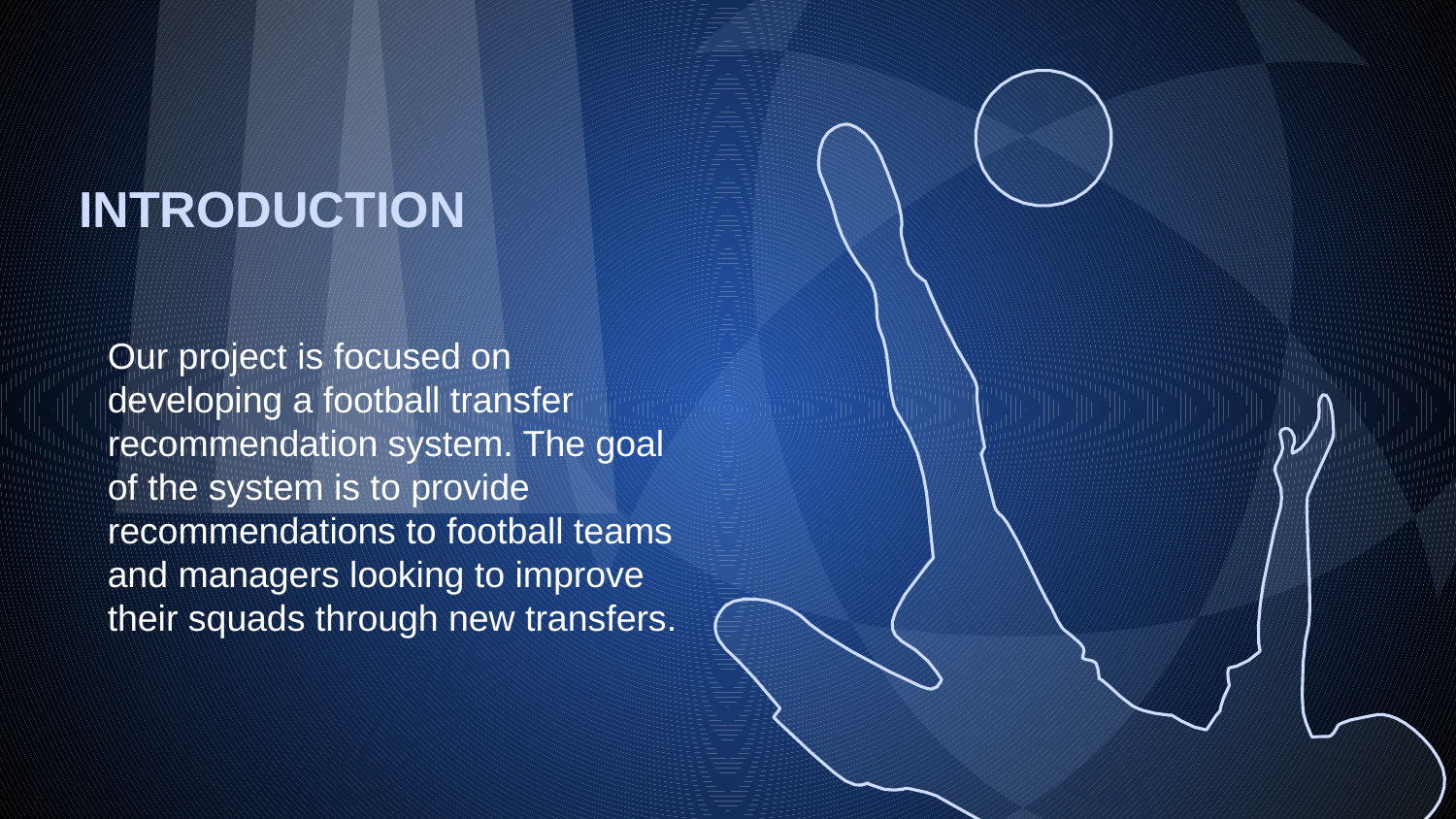

# INTRODUCTION

Our project is focused on developing a football transfer recommendation system. The goal of the system is to provide recommendations to football teams and managers looking to improve their squads through new transfers.